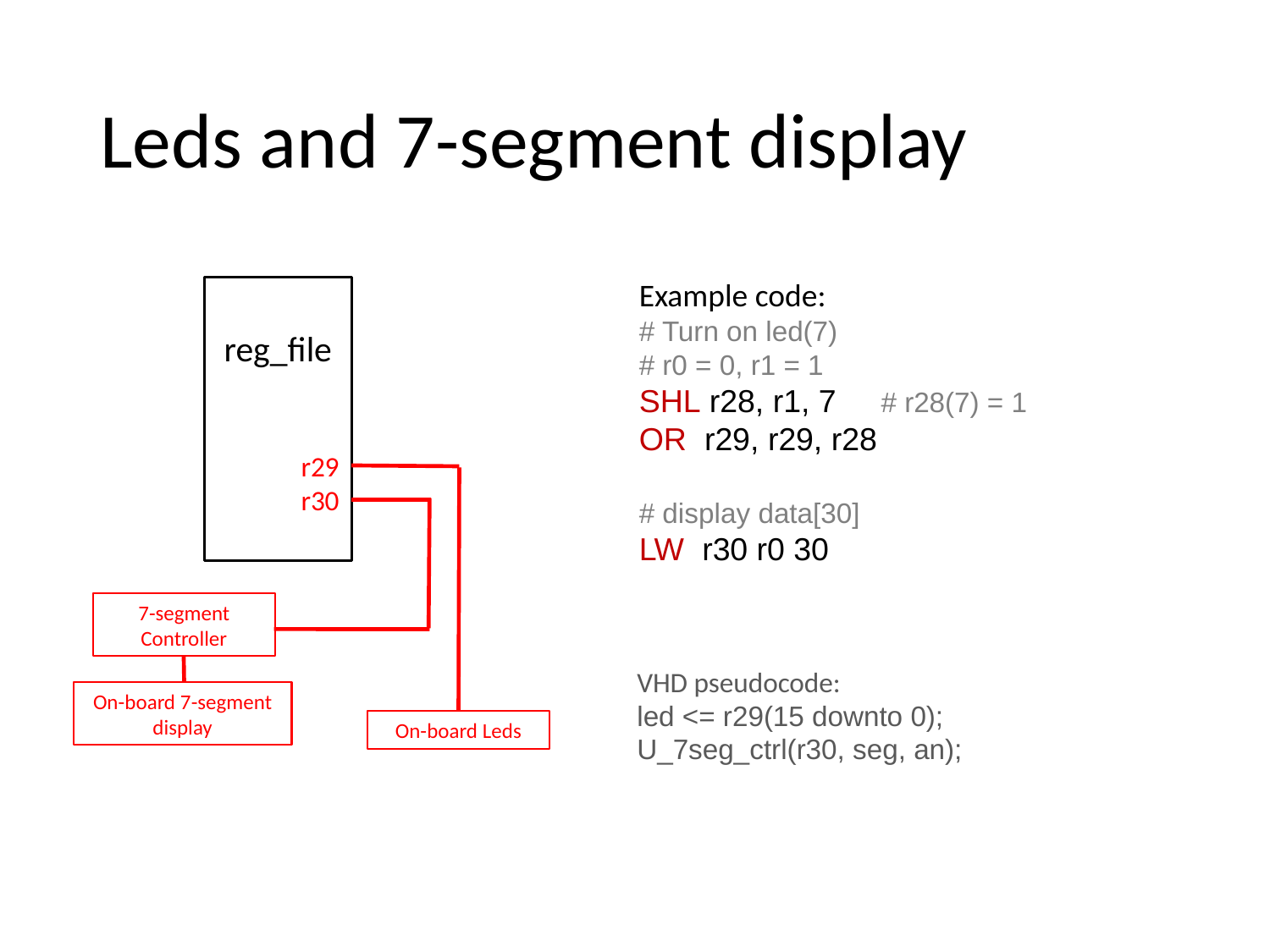

# Leds and 7-segment display
Example code:
# Turn on led(7)
# r0 = 0, r1 = 1
SHL r28, r1, 7     # r28(7) = 1
OR  r29, r29, r28

# display data[30]
LW  r30 r0 30

reg_file

r29
r30

7-segment Controller
VHD pseudocode:
led <= r29(15 downto 0);
U_7seg_ctrl(r30, seg, an);
On-board 7-segment display
On-board Leds